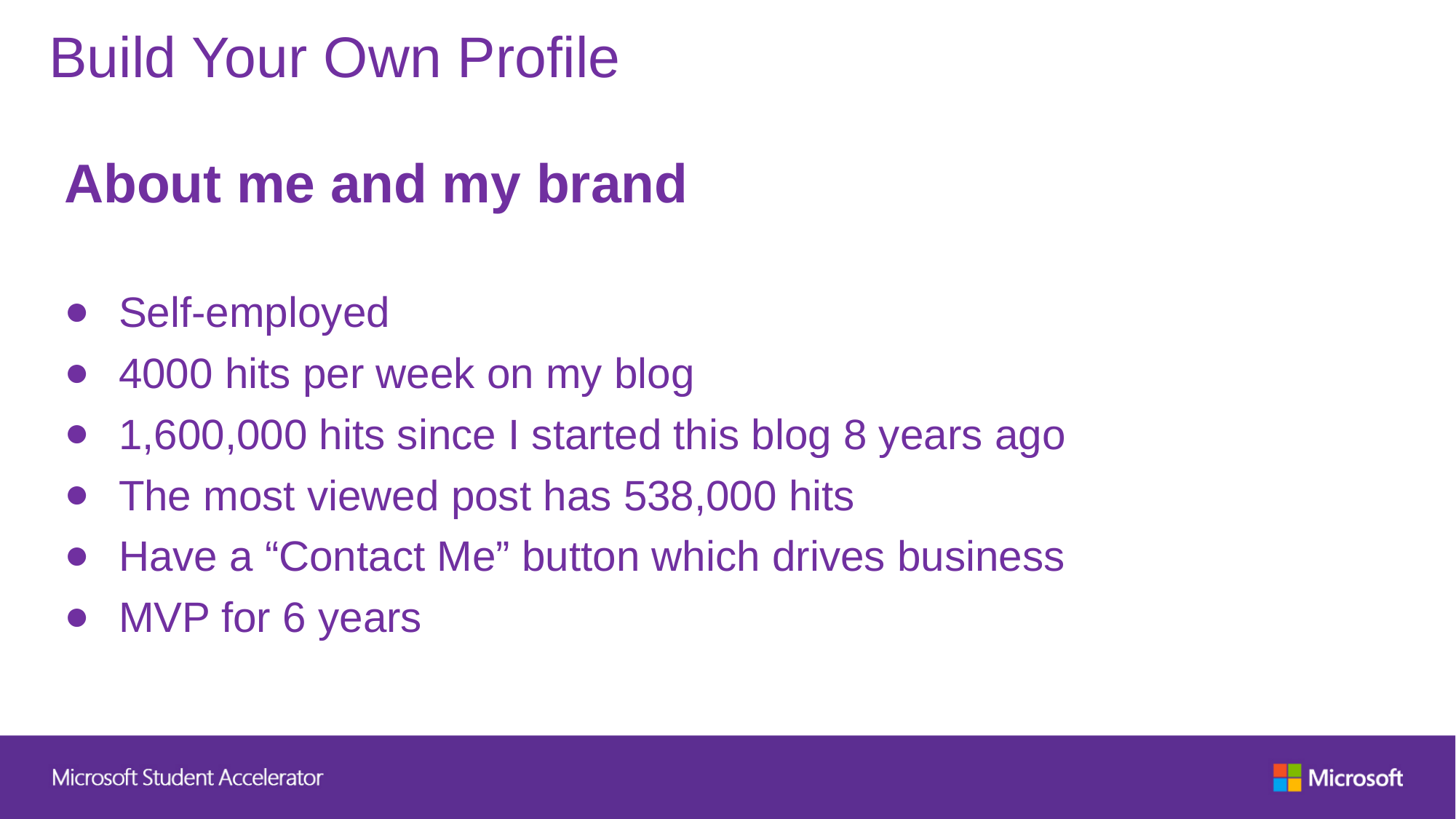

# Build Your Own Profile
About me and my brand

Self-employed
4000 hits per week on my blog
1,600,000 hits since I started this blog 8 years ago
The most viewed post has 538,000 hits
Have a “Contact Me” button which drives business
MVP for 6 years